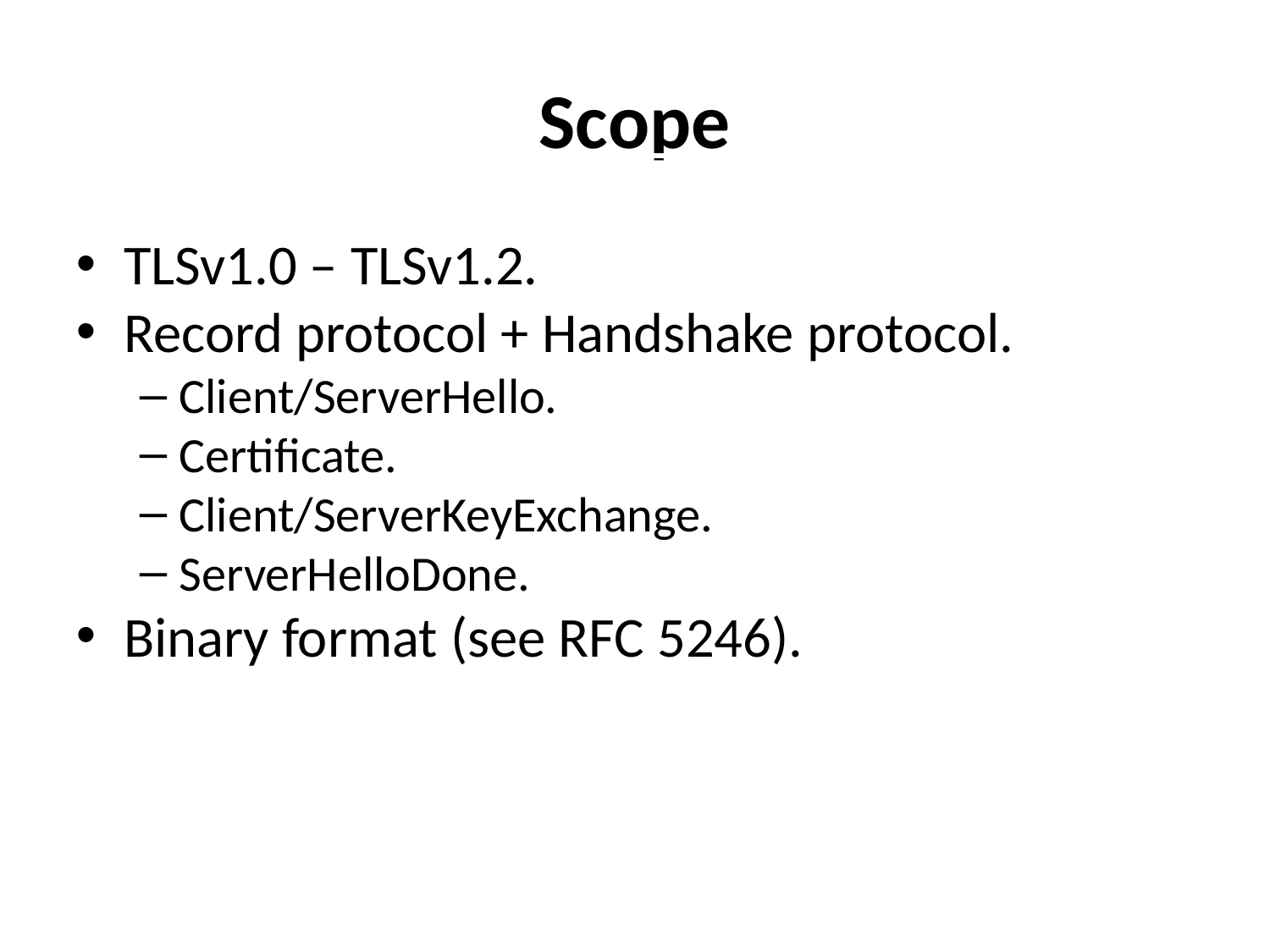

Scope
TLSv1.0 – TLSv1.2.
Record protocol + Handshake protocol.
Client/ServerHello.
Certificate.
Client/ServerKeyExchange.
ServerHelloDone.
Binary format (see RFC 5246).